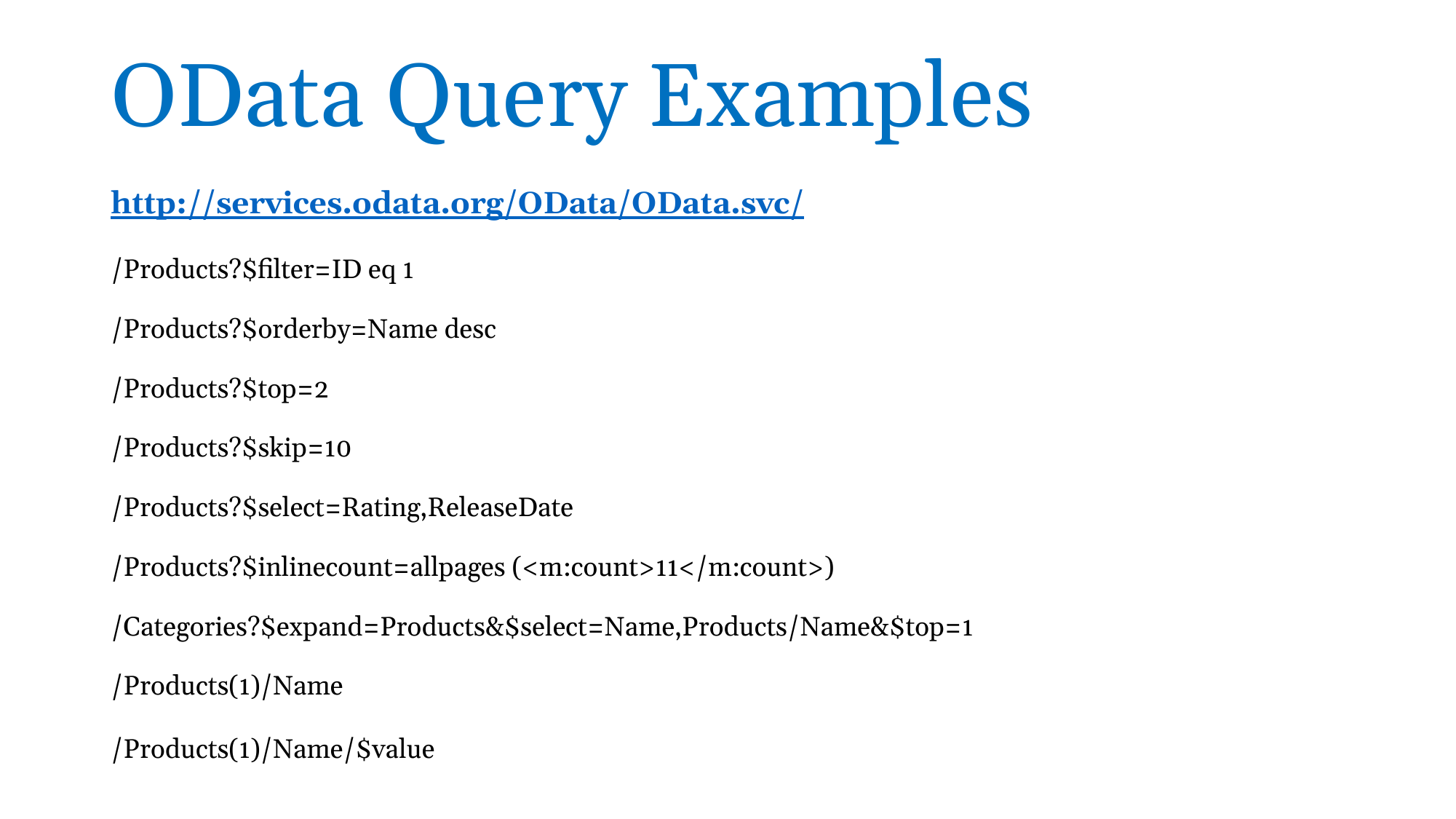

# OData Query Examples
http://services.odata.org/OData/OData.svc/

/Products?$filter=ID eq 1

/Products?$orderby=Name desc

/Products?$top=2

/Products?$skip=10

/Products?$select=Rating,ReleaseDate

/Products?$inlinecount=allpages (<m:count>11</m:count>)

/Categories?$expand=Products&$select=Name,Products/Name&$top=1

/Products(1)/Name

/Products(1)/Name/$value